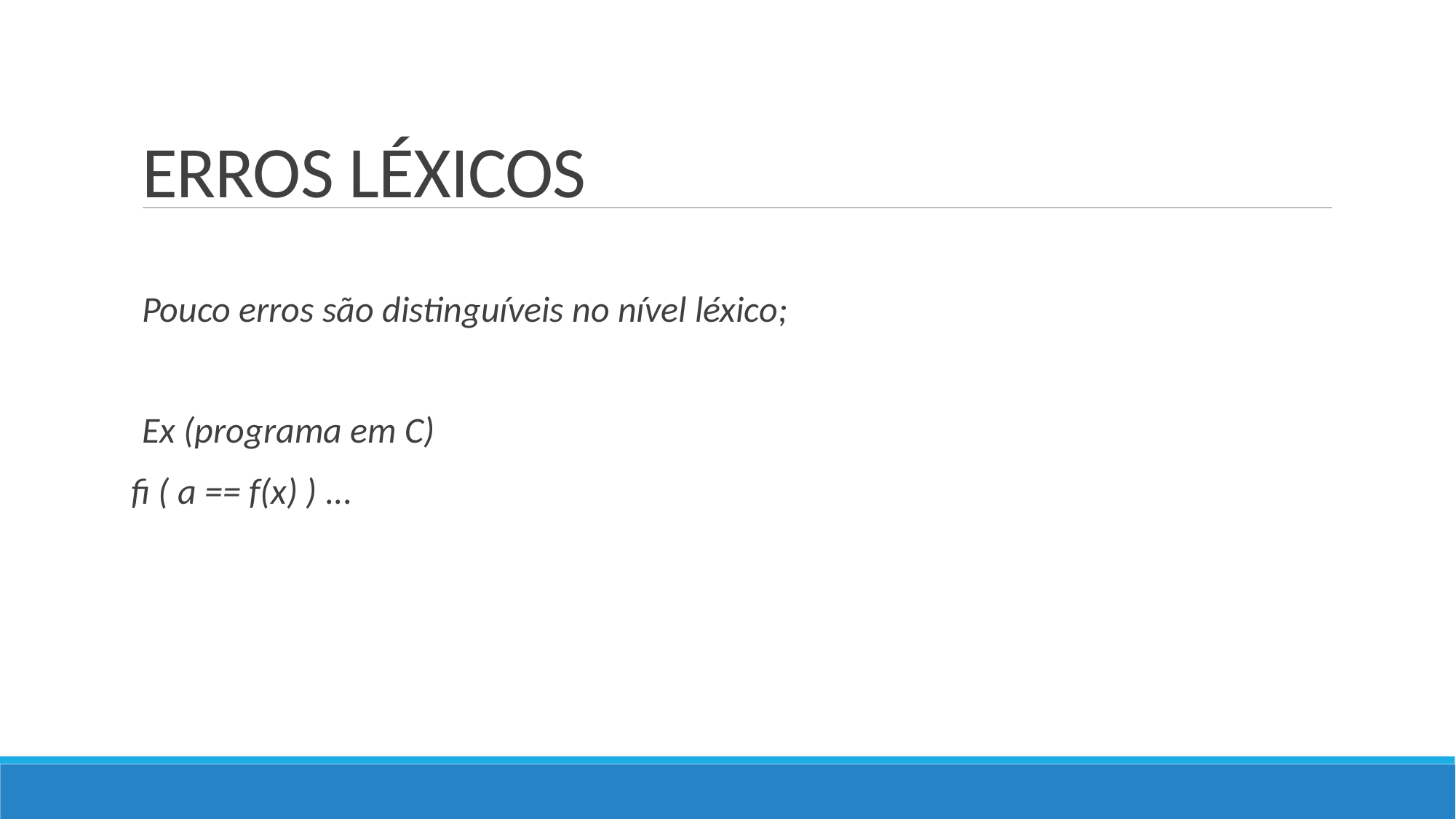

# ERROS LÉXICOS

Pouco erros são distinguíveis no nível léxico;

Ex (programa em C)
fi ( a == f(x) ) ...